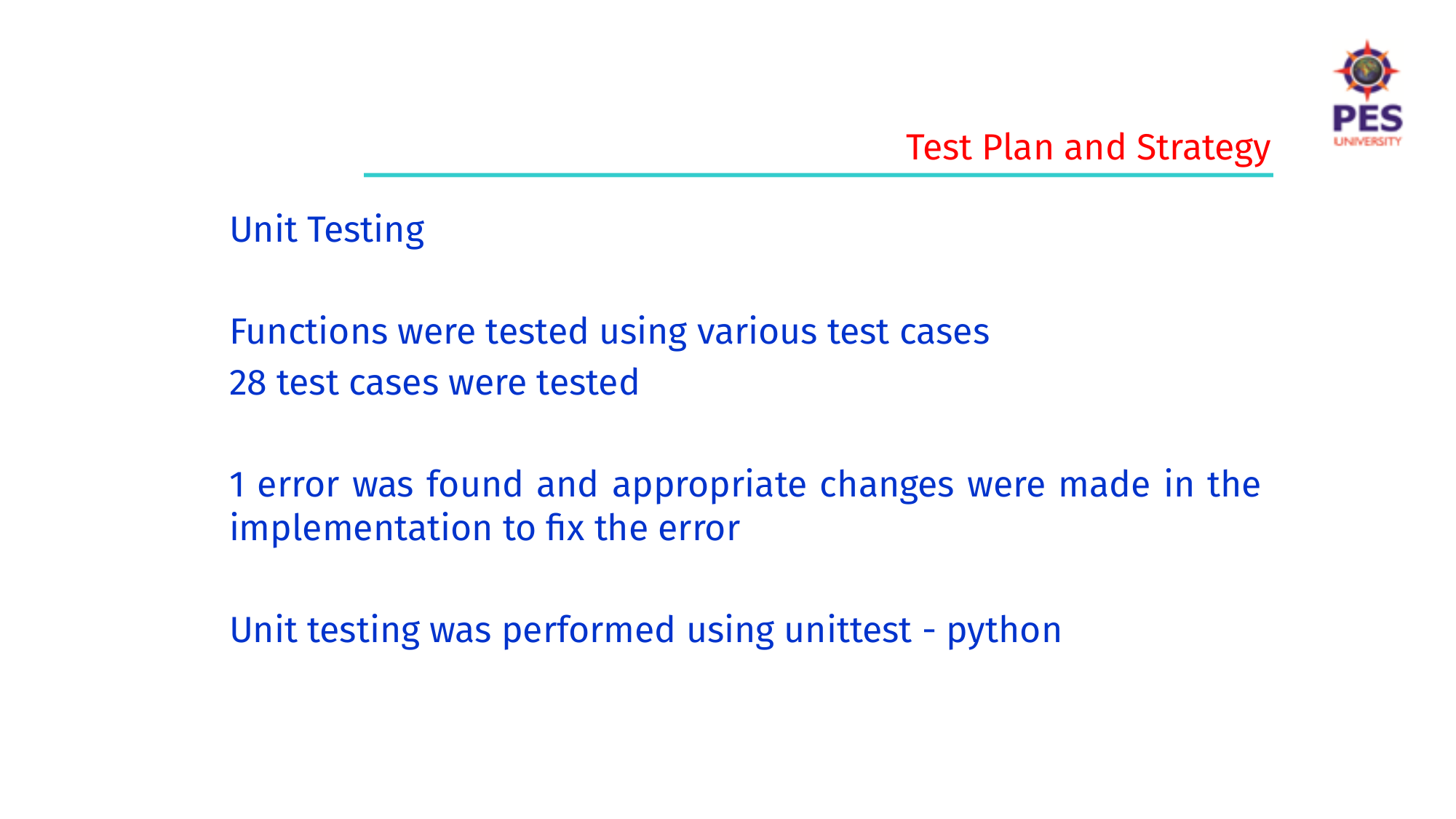

Test Plan and Strategy

Unit Testing

Functions were tested using various test cases
28 test cases were tested

1 error was found and appropriate changes were made in the implementation to fix the error

Unit testing was performed using unittest - python